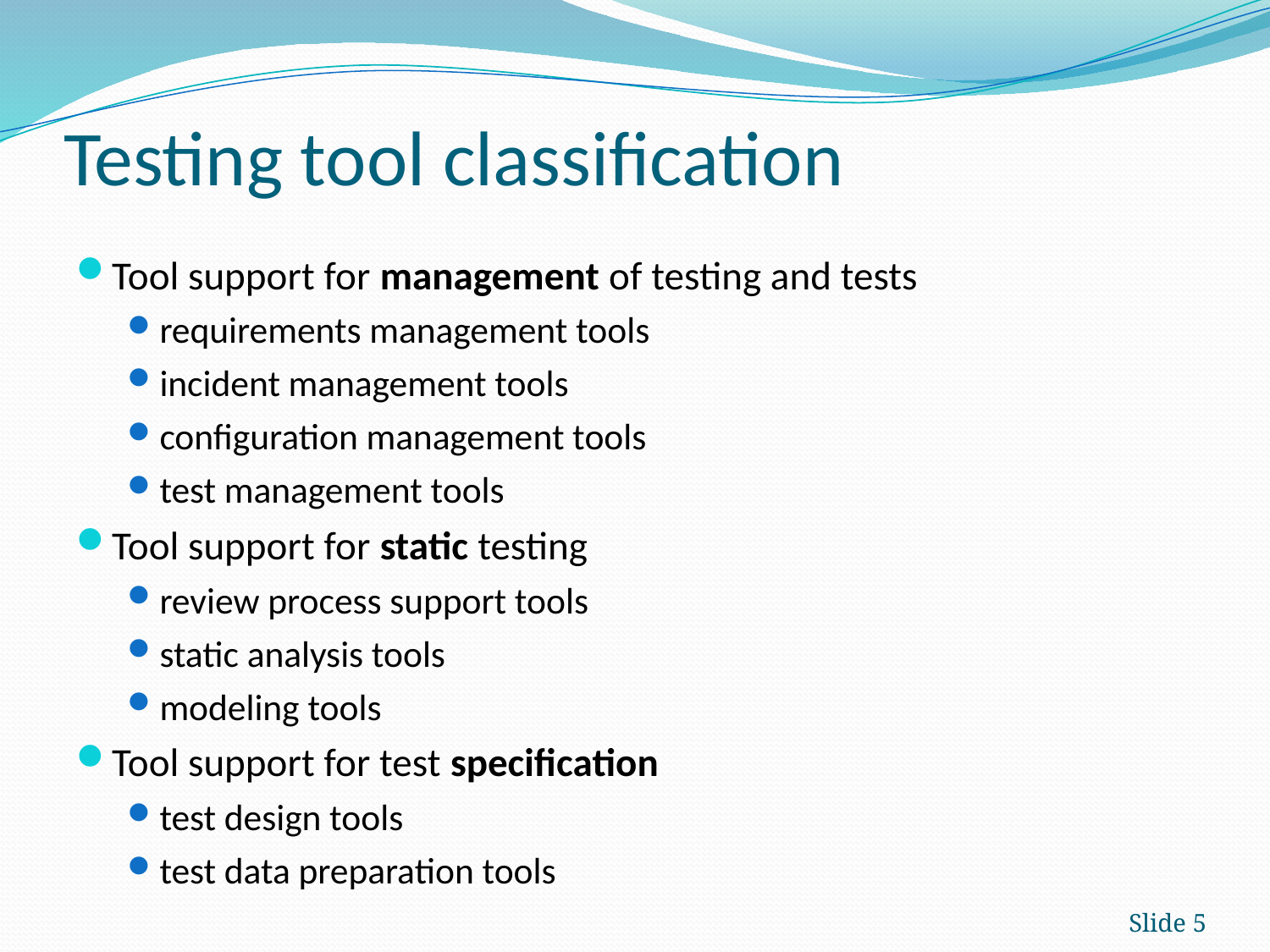

# Testing tool classification
Tool support for management of testing and tests
requirements management tools
incident management tools
configuration management tools
test management tools
Tool support for static testing
review process support tools
static analysis tools
modeling tools
Tool support for test specification
test design tools
test data preparation tools
Slide 5